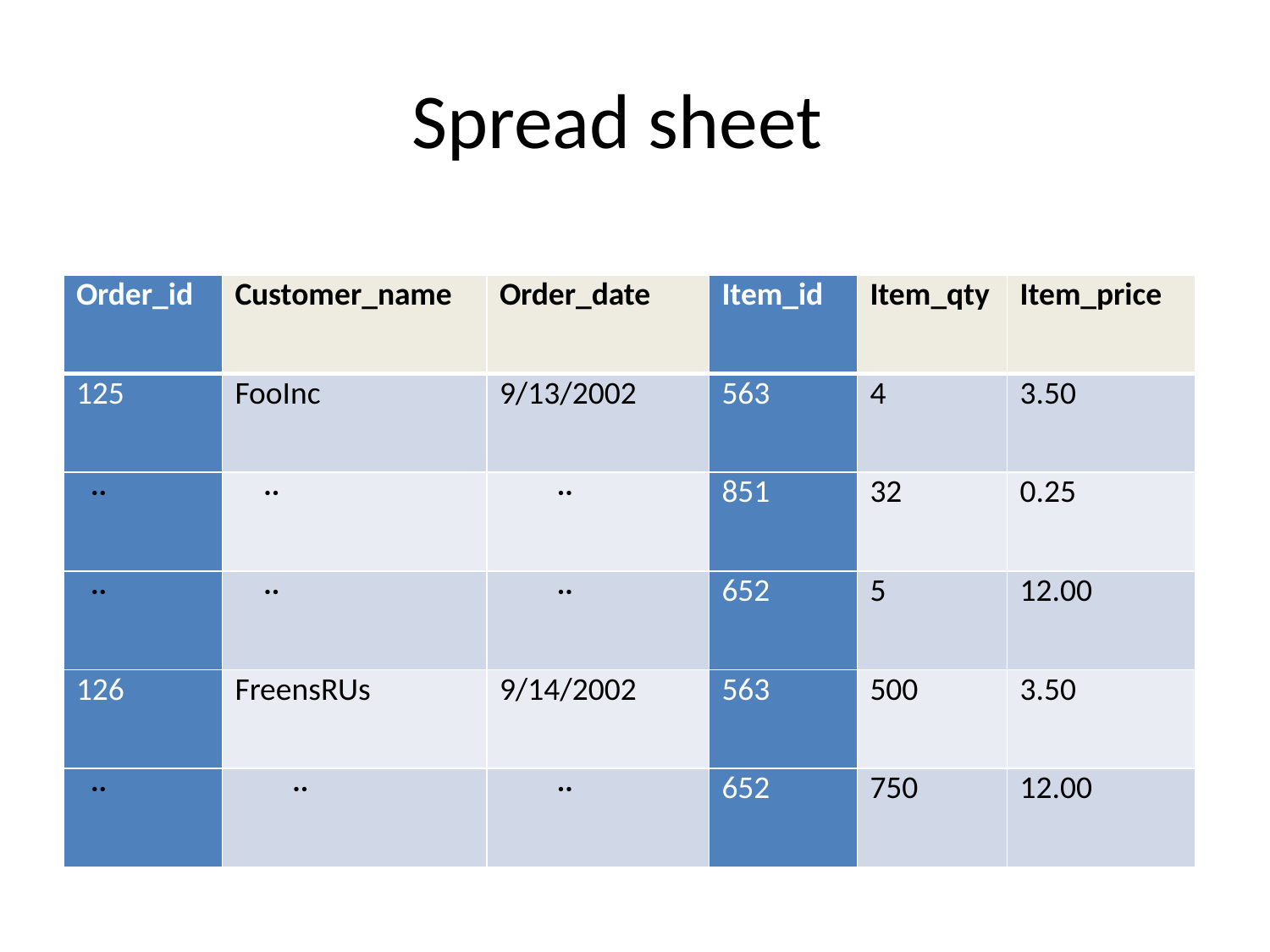

# Spread sheet
| Order\_id | Customer\_name | Order\_date | Item\_id | Item\_qty | Item\_price |
| --- | --- | --- | --- | --- | --- |
| 125 | FooInc | 9/13/2002 | 563 | 4 | 3.50 |
| ·· | ·· | ·· | 851 | 32 | 0.25 |
| ·· | ·· | ·· | 652 | 5 | 12.00 |
| 126 | FreensRUs | 9/14/2002 | 563 | 500 | 3.50 |
| ·· | ·· | ·· | 652 | 750 | 12.00 |